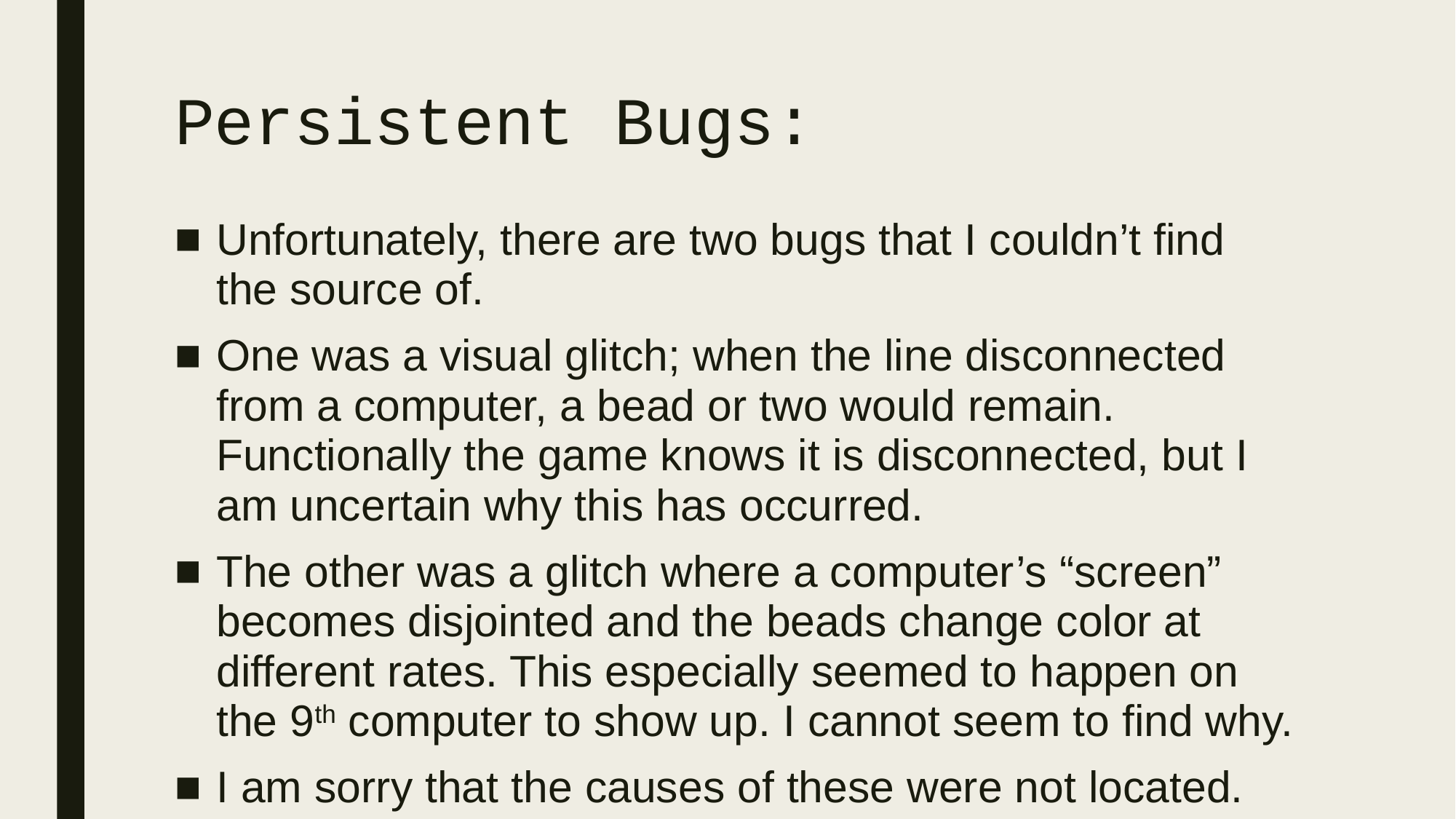

# Persistent Bugs:
Unfortunately, there are two bugs that I couldn’t find the source of.
One was a visual glitch; when the line disconnected from a computer, a bead or two would remain. Functionally the game knows it is disconnected, but I am uncertain why this has occurred.
The other was a glitch where a computer’s “screen” becomes disjointed and the beads change color at different rates. This especially seemed to happen on the 9th computer to show up. I cannot seem to find why.
I am sorry that the causes of these were not located.